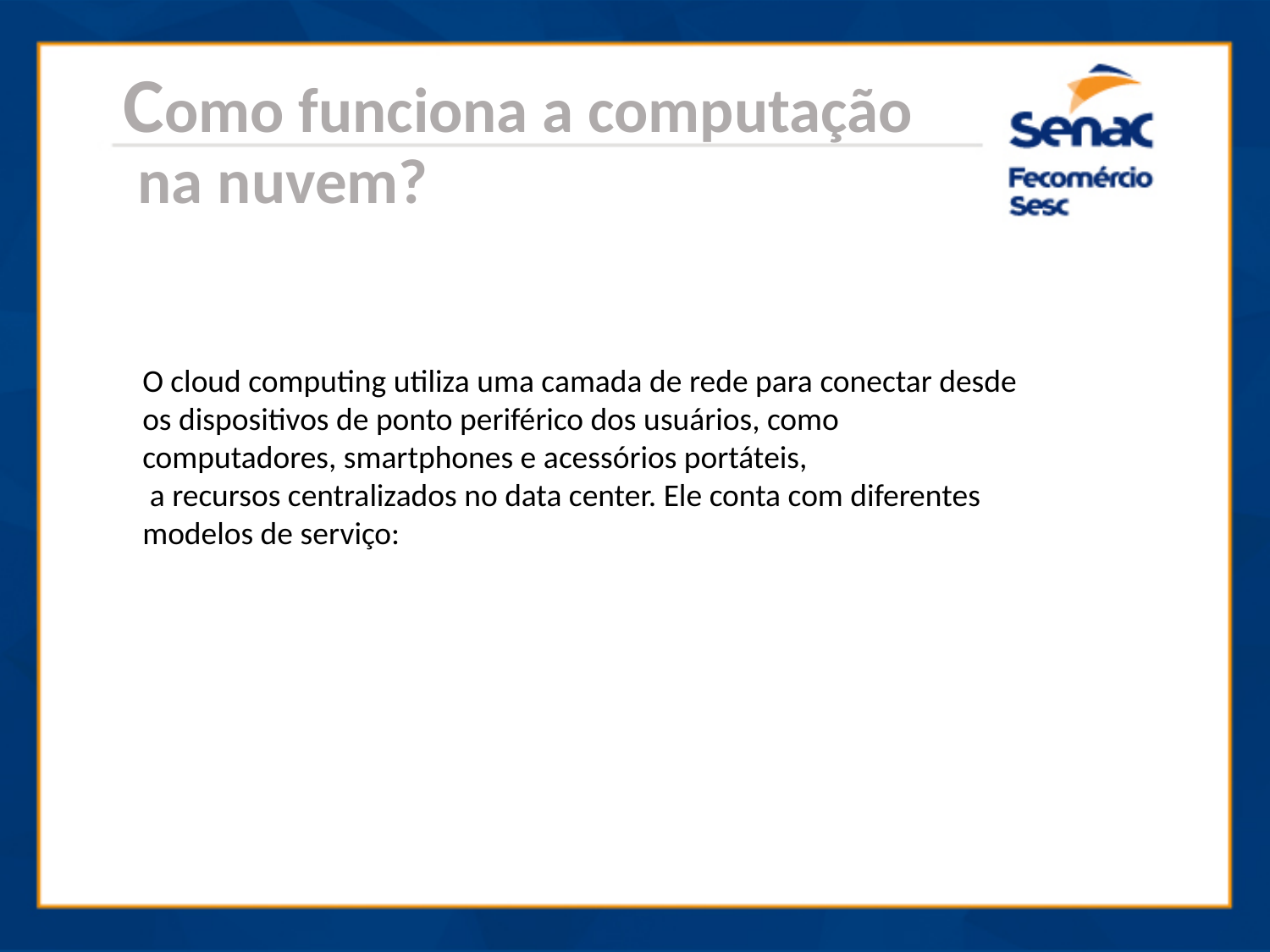

Como funciona a computação
 na nuvem?
O cloud computing utiliza uma camada de rede para conectar desde os dispositivos de ponto periférico dos usuários, como computadores, smartphones e acessórios portáteis,
 a recursos centralizados no data center. Ele conta com diferentes modelos de serviço: